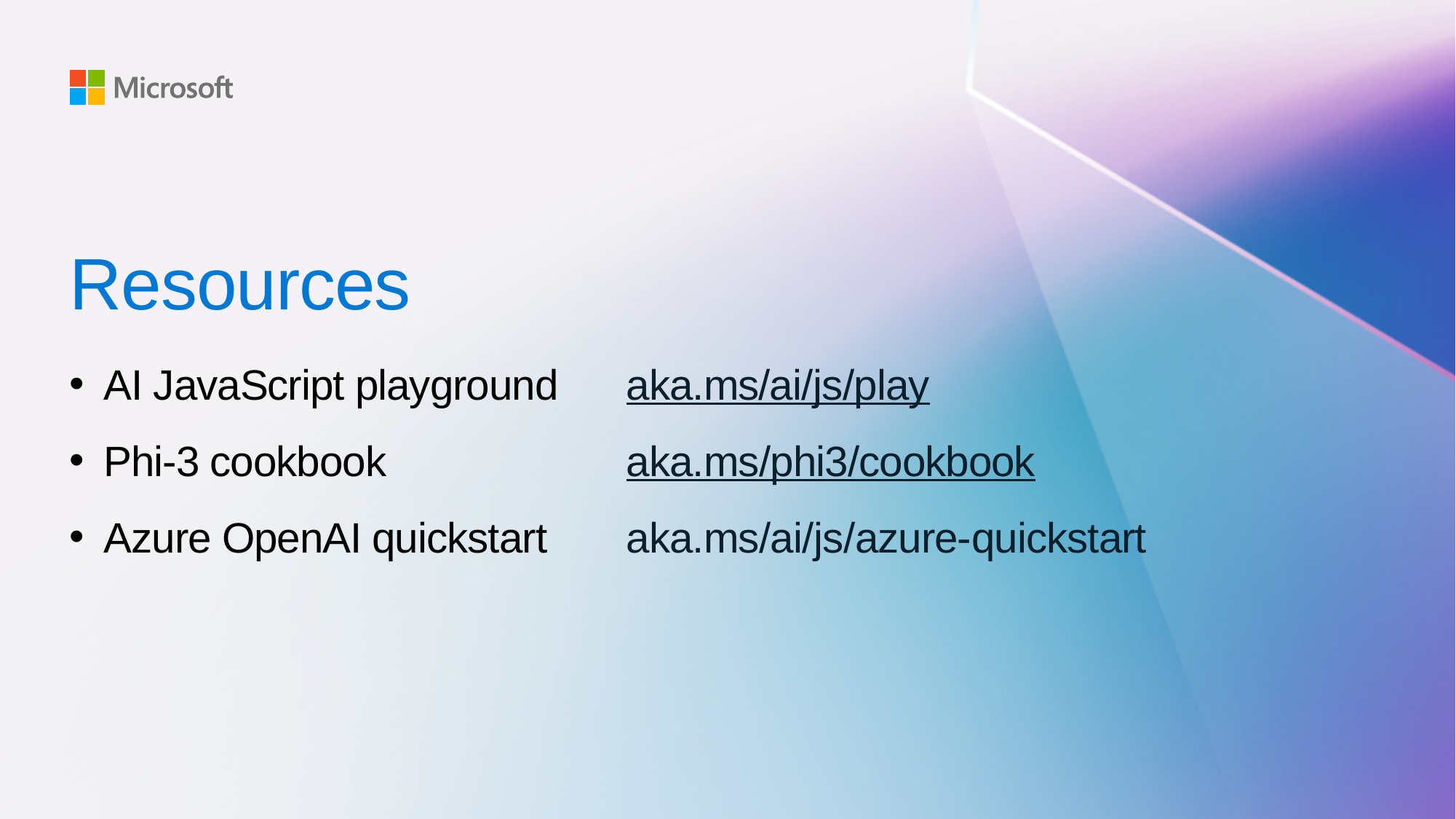

# Resources
AI JavaScript playground
Phi-3 cookbook
Azure OpenAI quickstart

aka.ms/ai/js/play
aka.ms/phi3/cookbook
aka.ms/ai/js/azure-quickstart